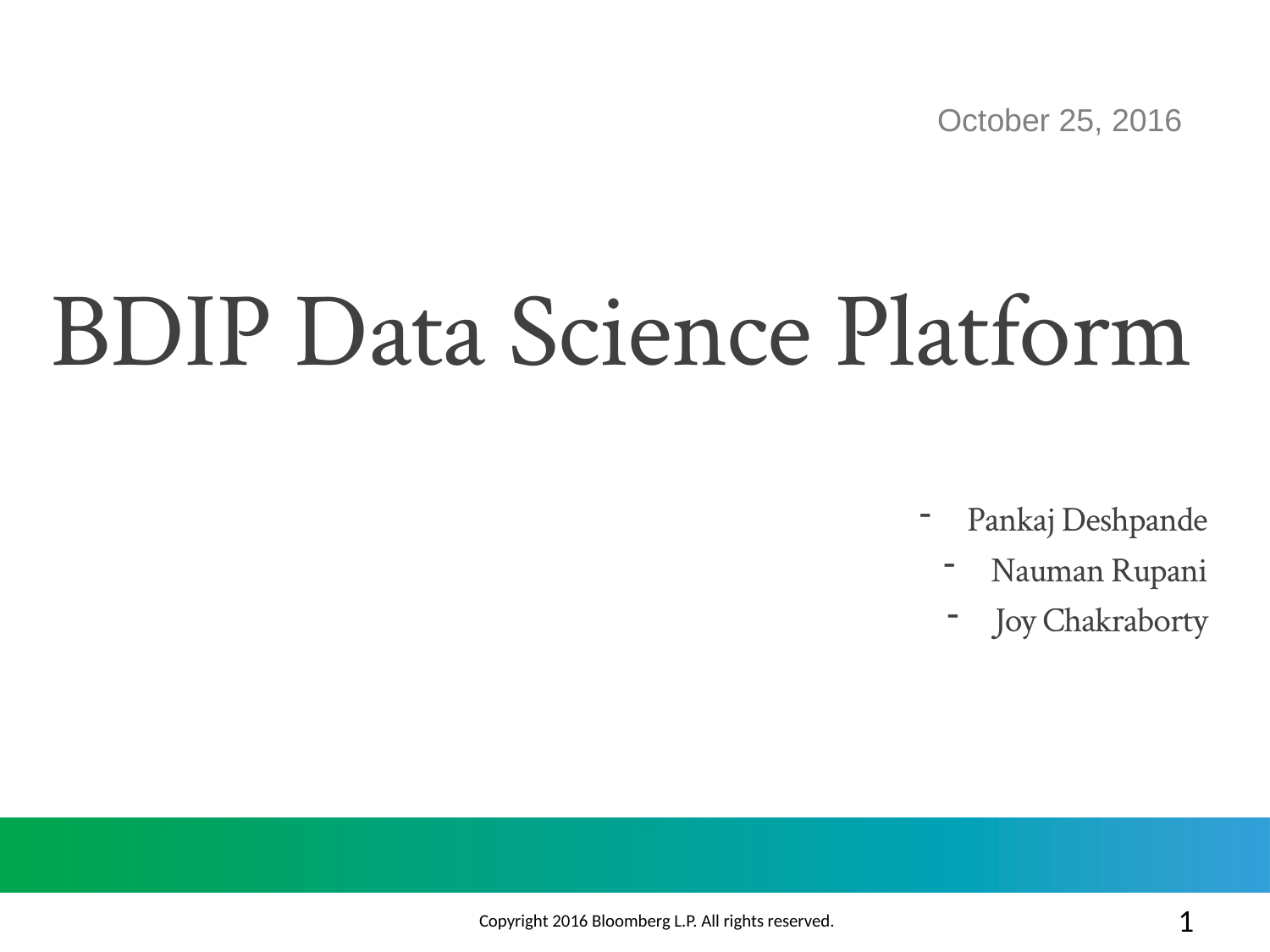

October 25, 2016
BDIP Data Science Platform

Pankaj Deshpande

Nauman Rupani

Joy Chakraborty

1
Copyright 2016 Bloomberg L.P. All rights reserved.